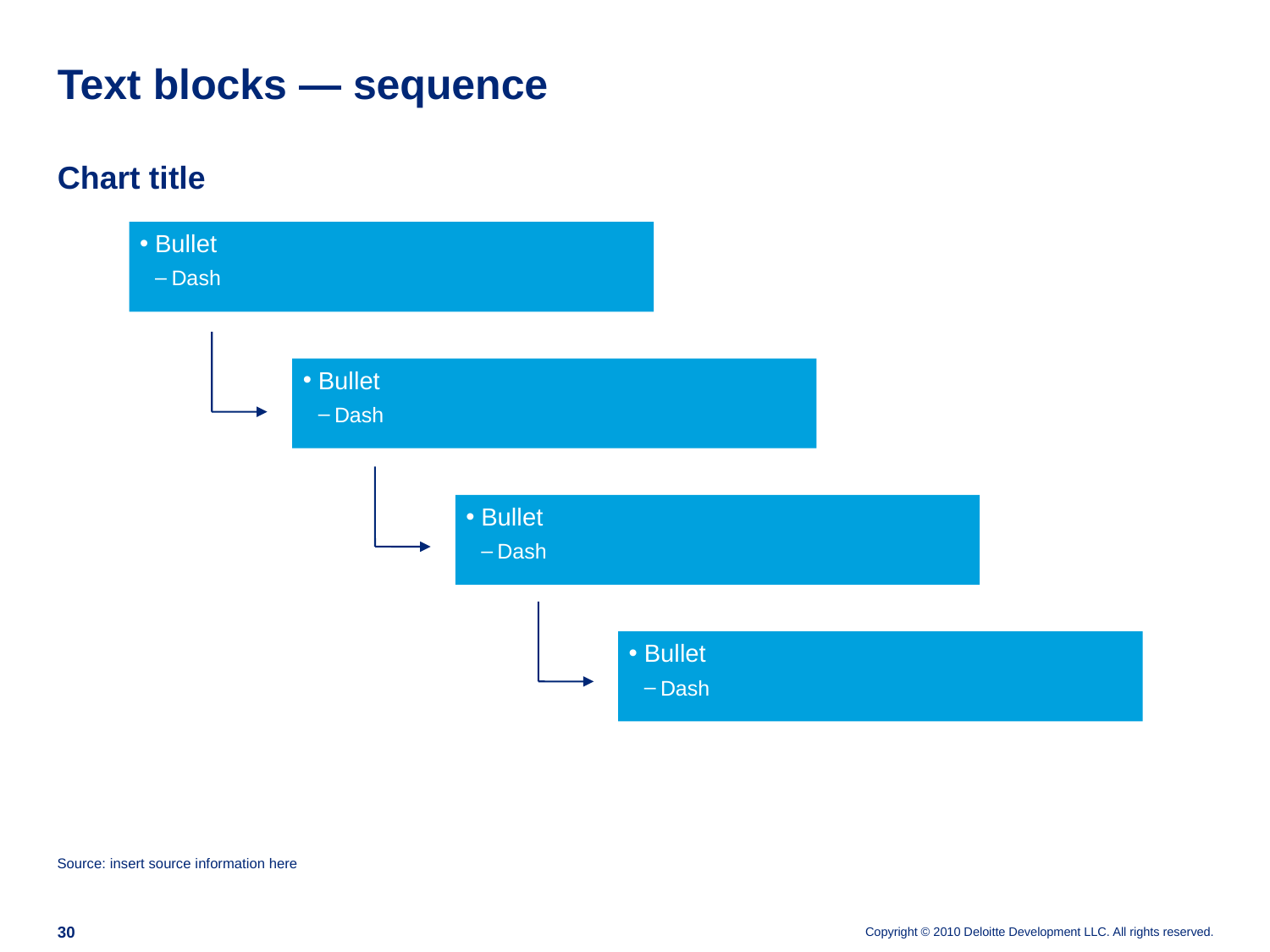

# Text blocks — sequence
Chart title
Bullet
Dash

Bullet
Dash

Bullet
Dash

Bullet
Dash
Source: insert source information here